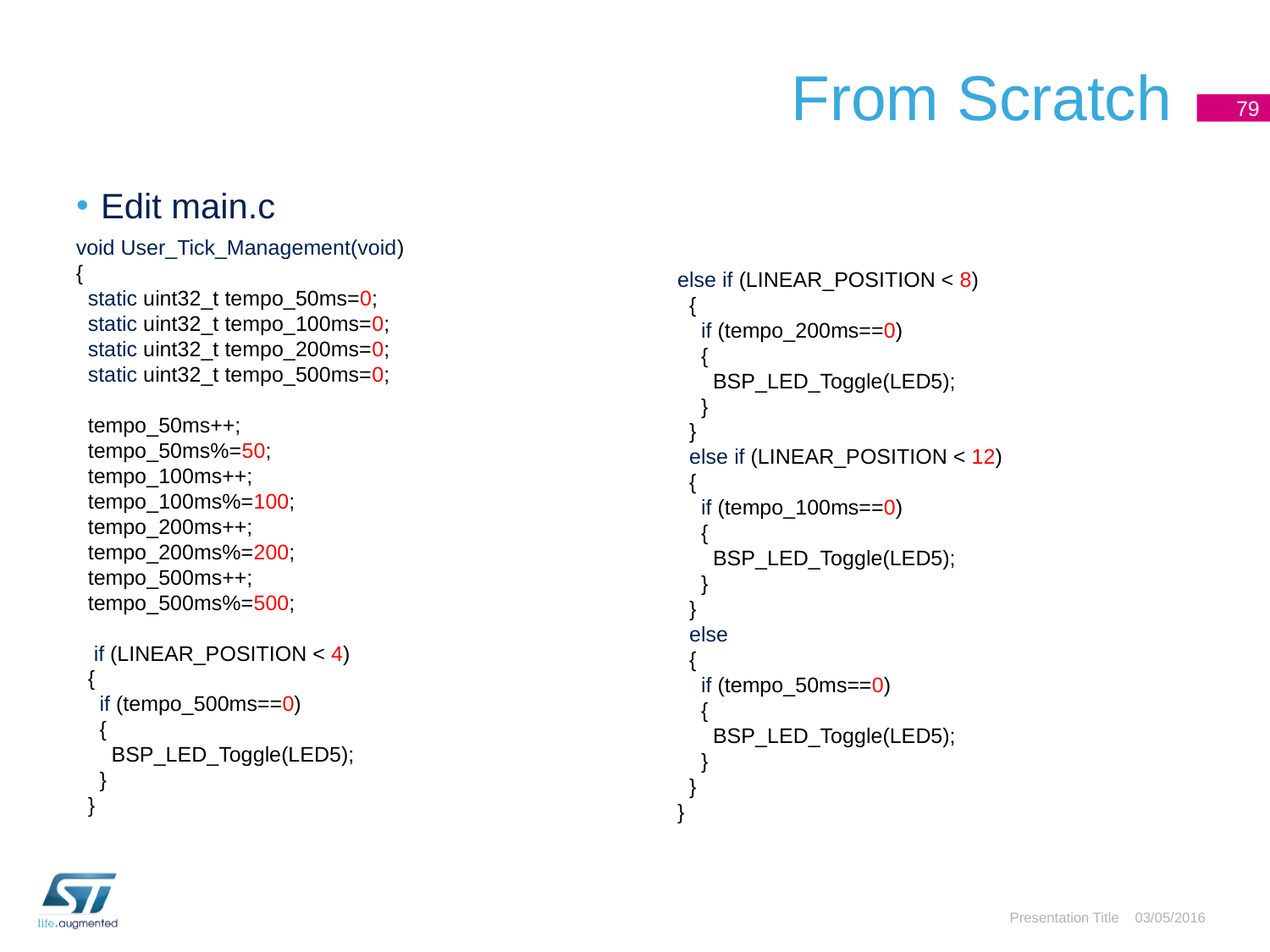

# From Scratch
79
Edit main.c
void User_Tick_Management(void)
{
  static uint32_t tempo_50ms=0;
  static uint32_t tempo_100ms=0;
  static uint32_t tempo_200ms=0;
  static uint32_t tempo_500ms=0;

  tempo_50ms++;
  tempo_50ms%=50;
  tempo_100ms++;
  tempo_100ms%=100;
  tempo_200ms++;
  tempo_200ms%=200;
  tempo_500ms++;
  tempo_500ms%=500;

   if (LINEAR_POSITION < 4)
  {
    if (tempo_500ms==0)
    {
      BSP_LED_Toggle(LED5);
    }
  }

else if (LINEAR_POSITION < 8)
  {
    if (tempo_200ms==0)
    {
      BSP_LED_Toggle(LED5);
    }
  }
  else if (LINEAR_POSITION < 12)
  {
    if (tempo_100ms==0)
    {
      BSP_LED_Toggle(LED5);
    }
  }
  else
  {
    if (tempo_50ms==0)
    {
      BSP_LED_Toggle(LED5);
    }
  }
}
Presentation Title
03/05/2016